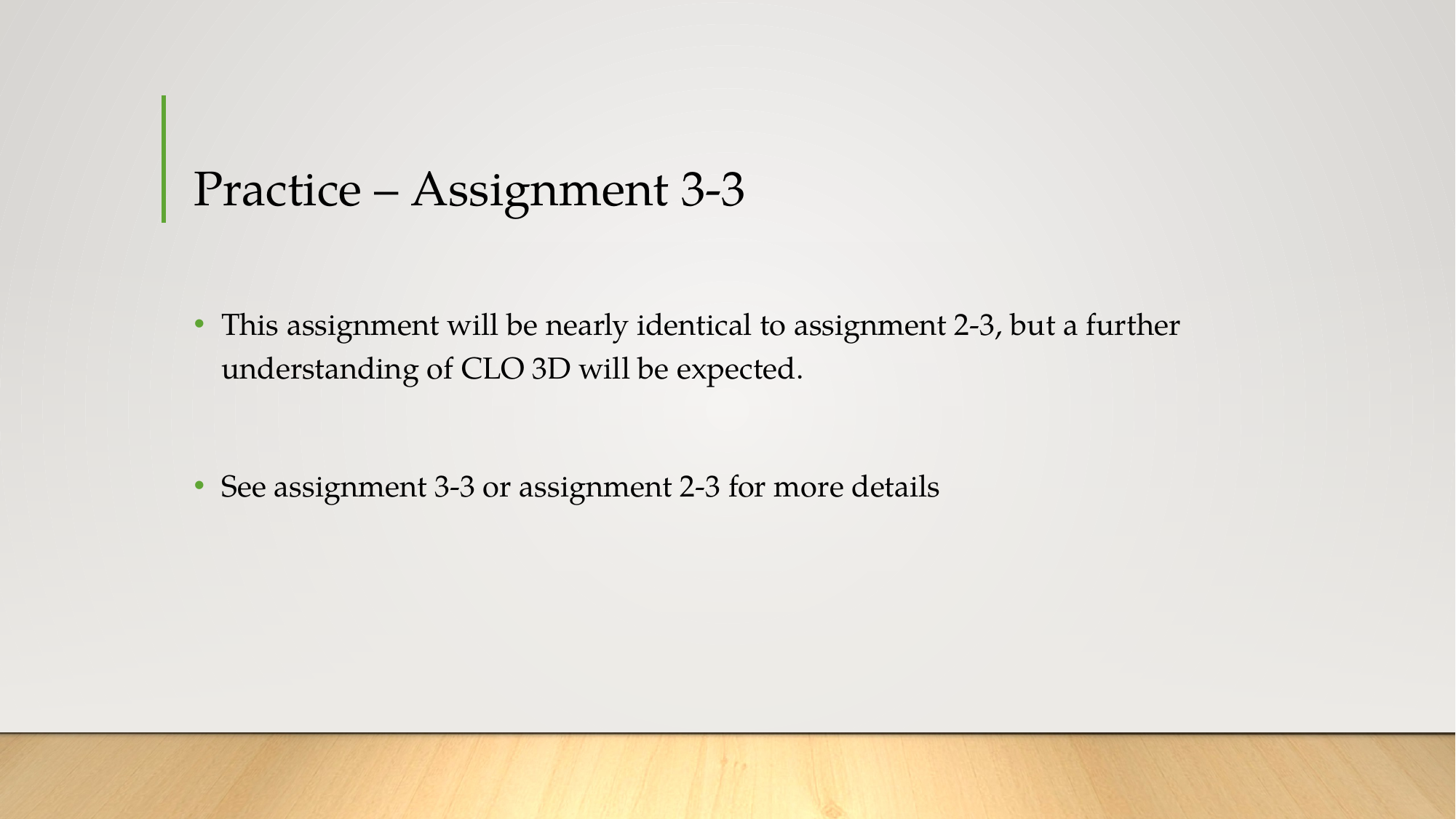

# Practice – Assignment 3-3

This assignment will be nearly identical to assignment 2-3, but a further understanding of CLO 3D will be expected.

See assignment 3-3 or assignment 2-3 for more details